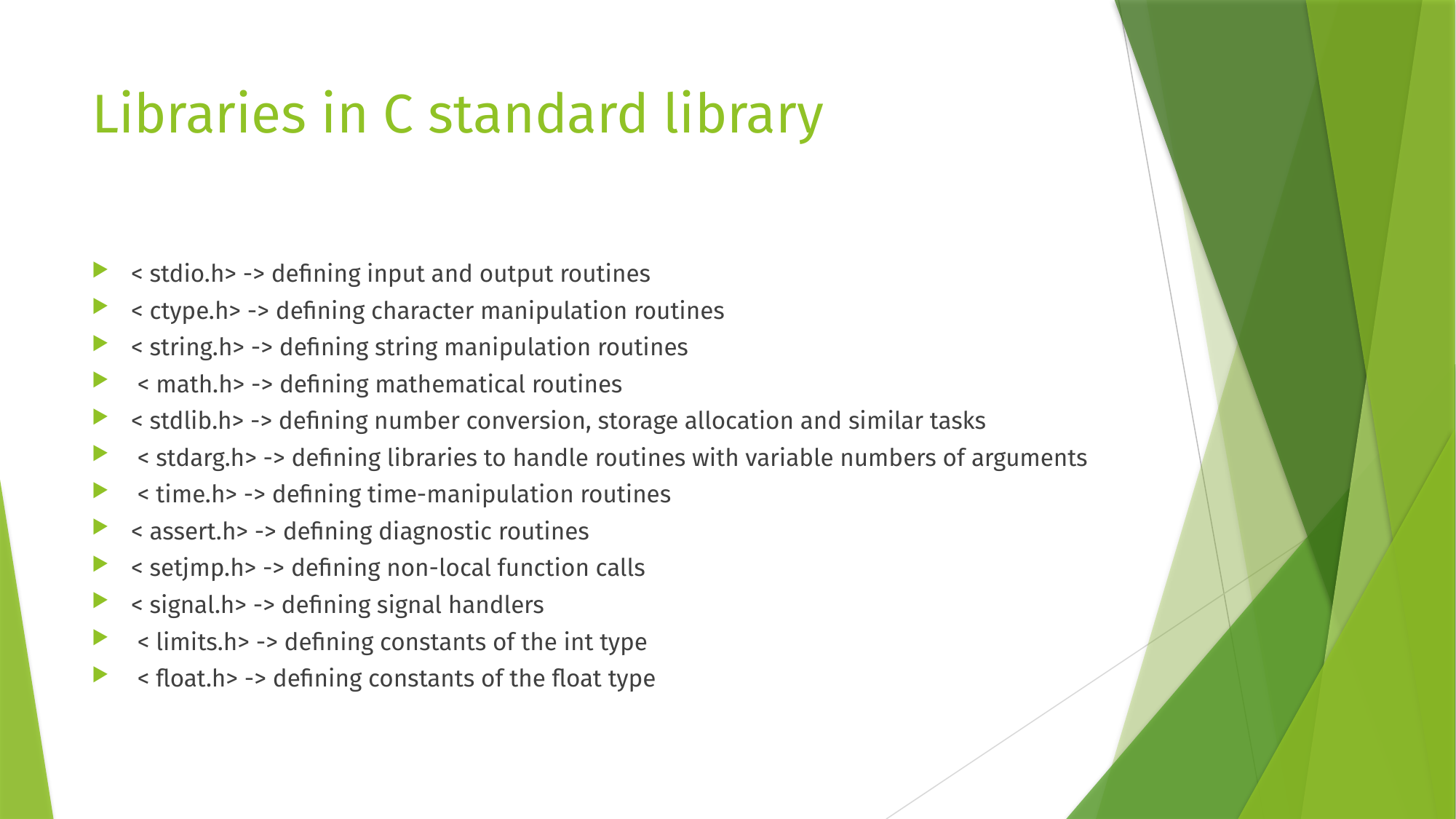

# Libraries in C standard library
< stdio.h> -> defining input and output routines
< ctype.h> -> defining character manipulation routines
< string.h> -> defining string manipulation routines
 < math.h> -> defining mathematical routines
< stdlib.h> -> defining number conversion, storage allocation and similar tasks
 < stdarg.h> -> defining libraries to handle routines with variable numbers of arguments
 < time.h> -> defining time-manipulation routines
< assert.h> -> defining diagnostic routines
< setjmp.h> -> defining non-local function calls
< signal.h> -> defining signal handlers
 < limits.h> -> defining constants of the int type
 < float.h> -> defining constants of the float type